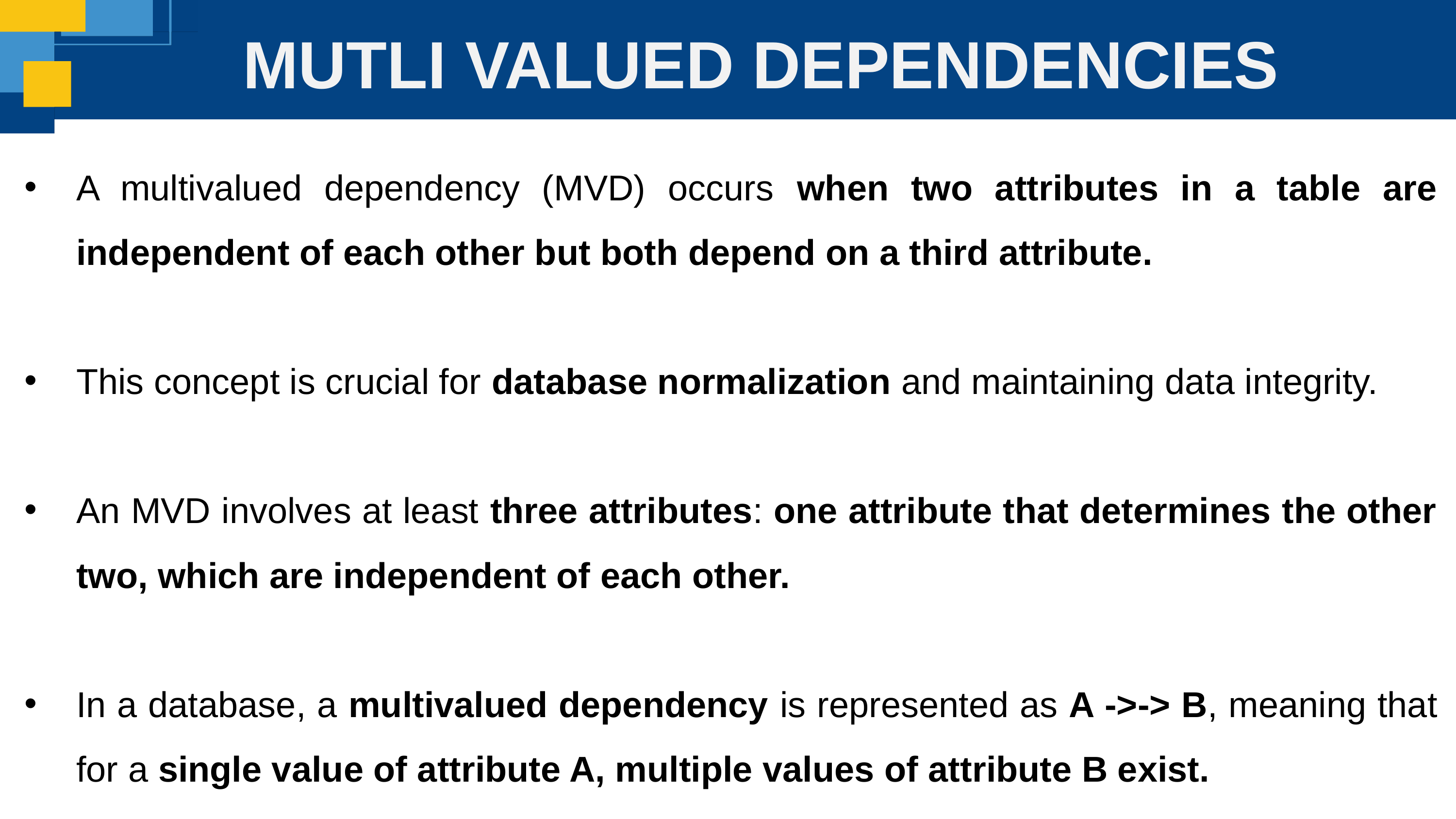

MUTLI VALUED DEPENDENCIES
A multivalued dependency (MVD) occurs when two attributes in a table are independent of each other but both depend on a third attribute.

This concept is crucial for database normalization and maintaining data integrity.

An MVD involves at least three attributes: one attribute that determines the other two, which are independent of each other.

In a database, a multivalued dependency is represented as A ->-> B, meaning that for a single value of attribute A, multiple values of attribute B exist.